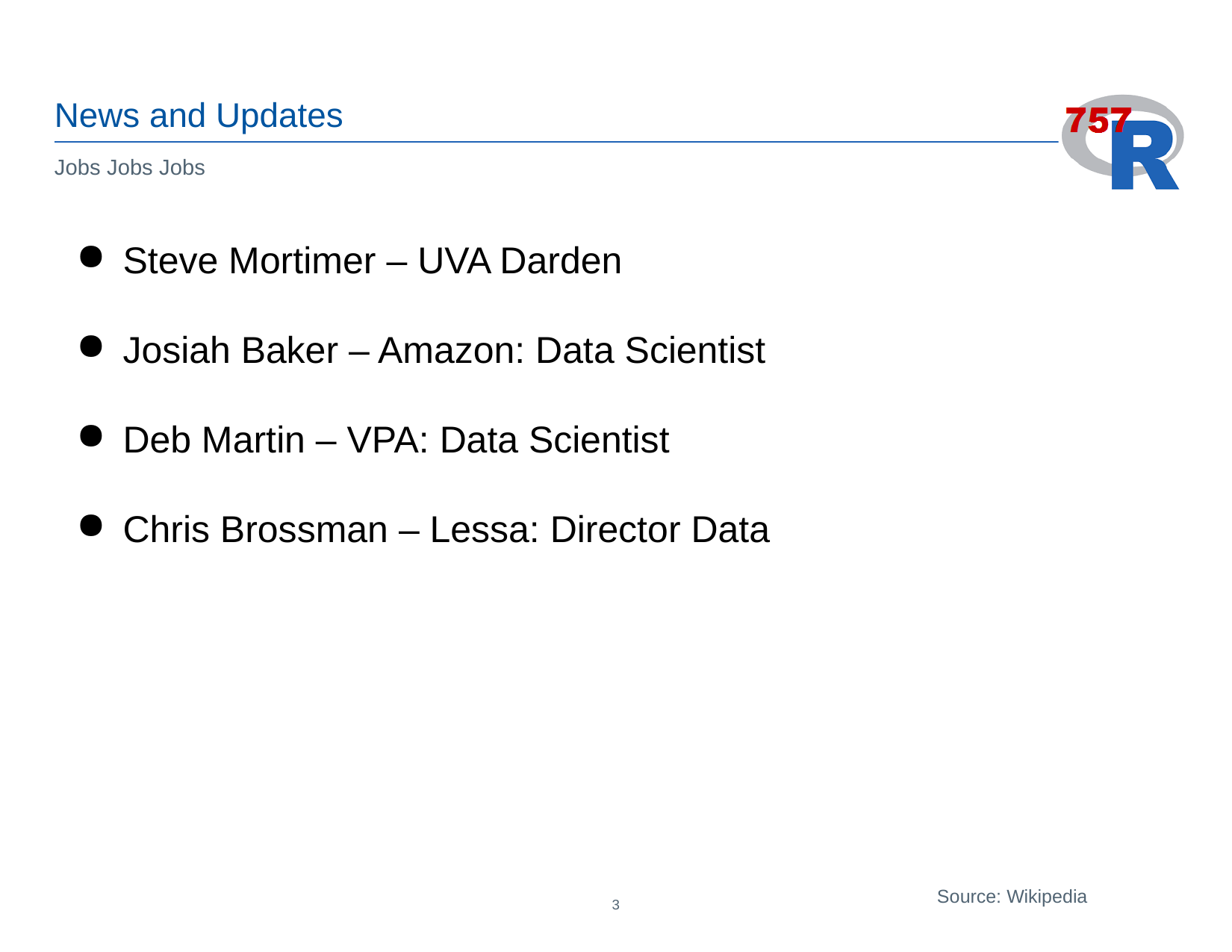

News and Updates
Jobs Jobs Jobs
Steve Mortimer – UVA Darden

Josiah Baker – Amazon: Data Scientist

Deb Martin – VPA: Data Scientist

Chris Brossman – Lessa: Director Data

Source: Wikipedia